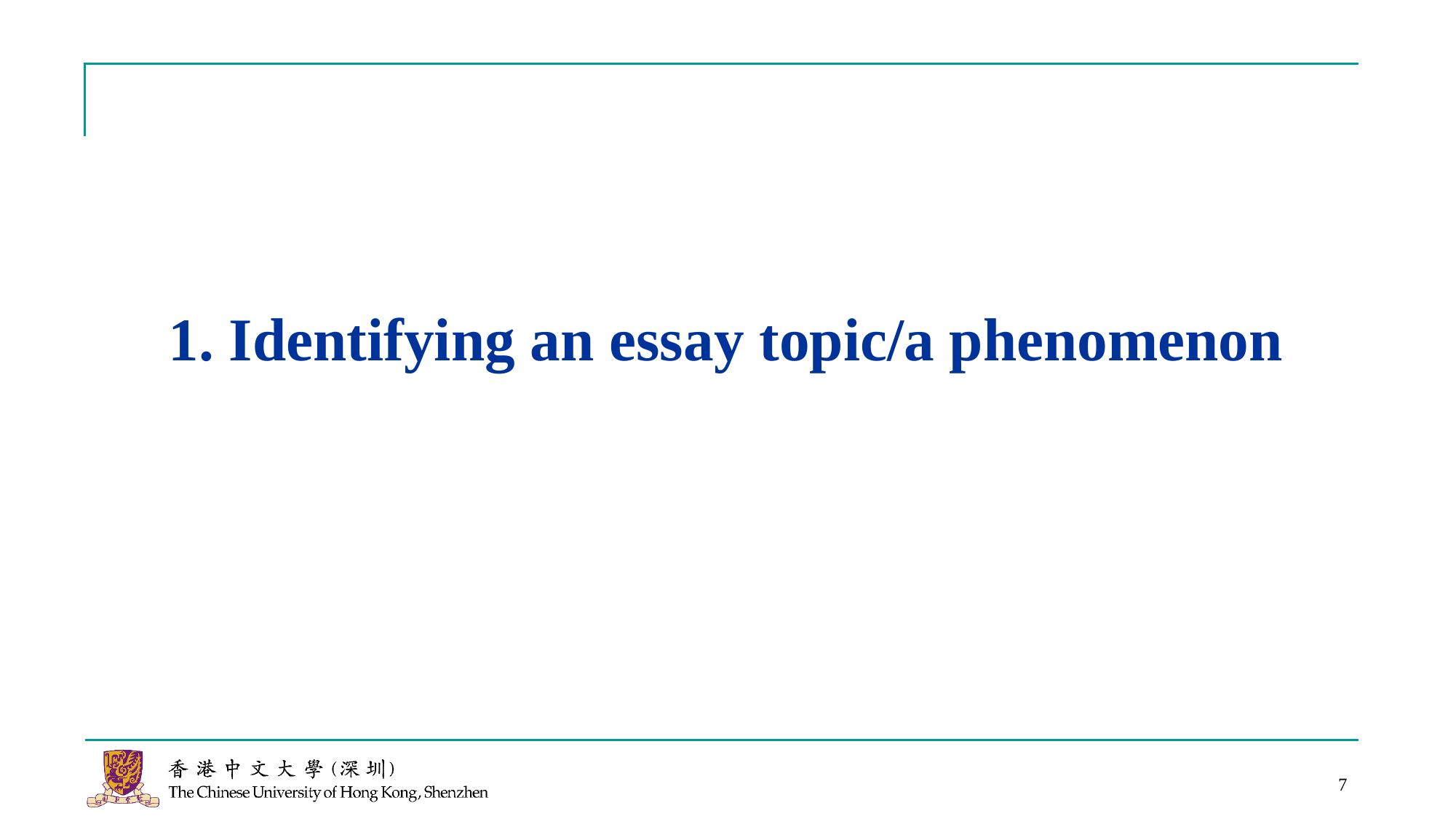

# 1. Identifying an essay topic/a phenomenon

7